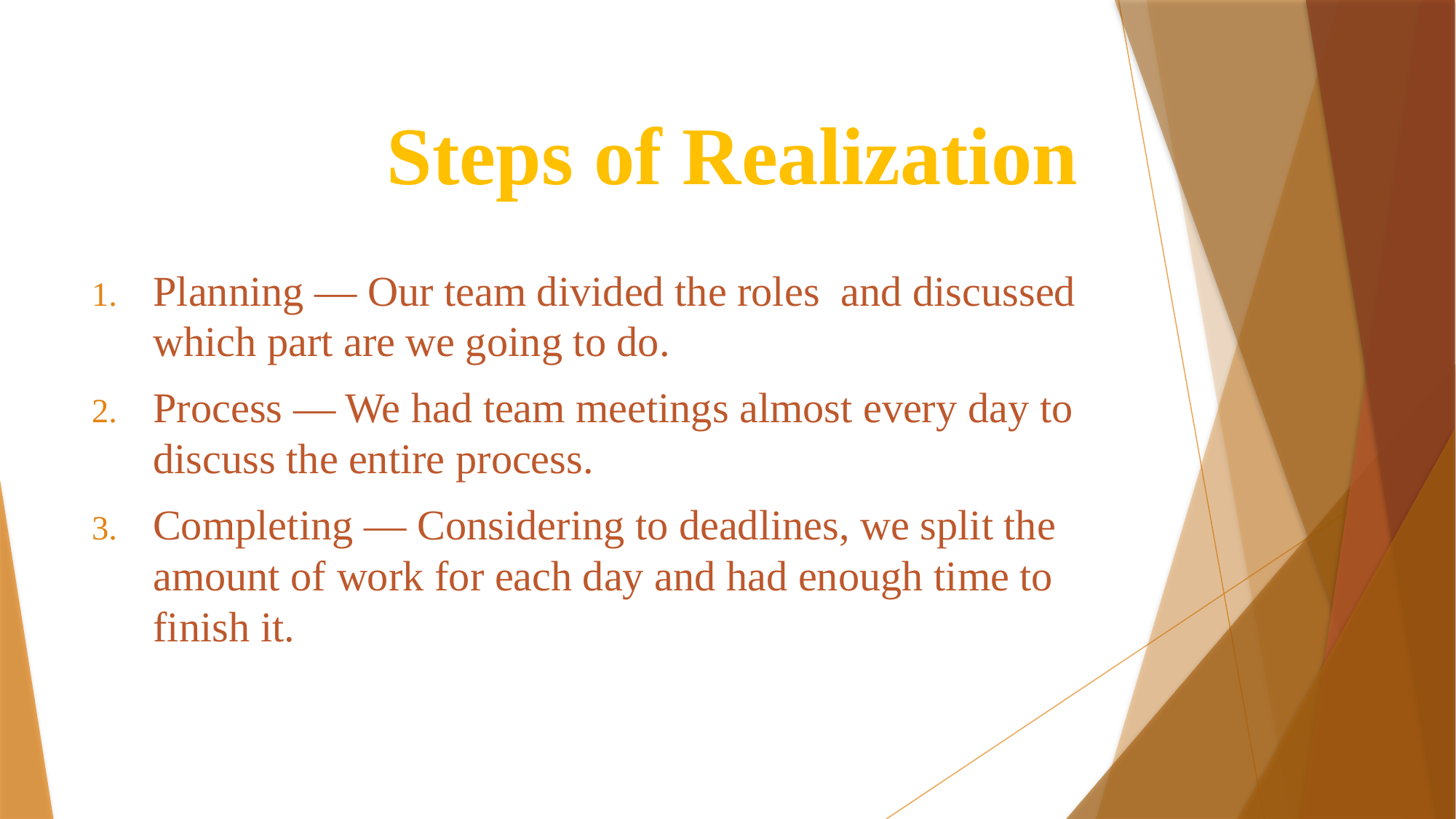

# Steps of Realization
Planning — Our team divided the roles  and discussed which part are we going to do.
Process — We had team meetings almost every day to discuss the entire process.
Completing — Considering to deadlines, we split the amount of work for each day and had enough time to finish it.